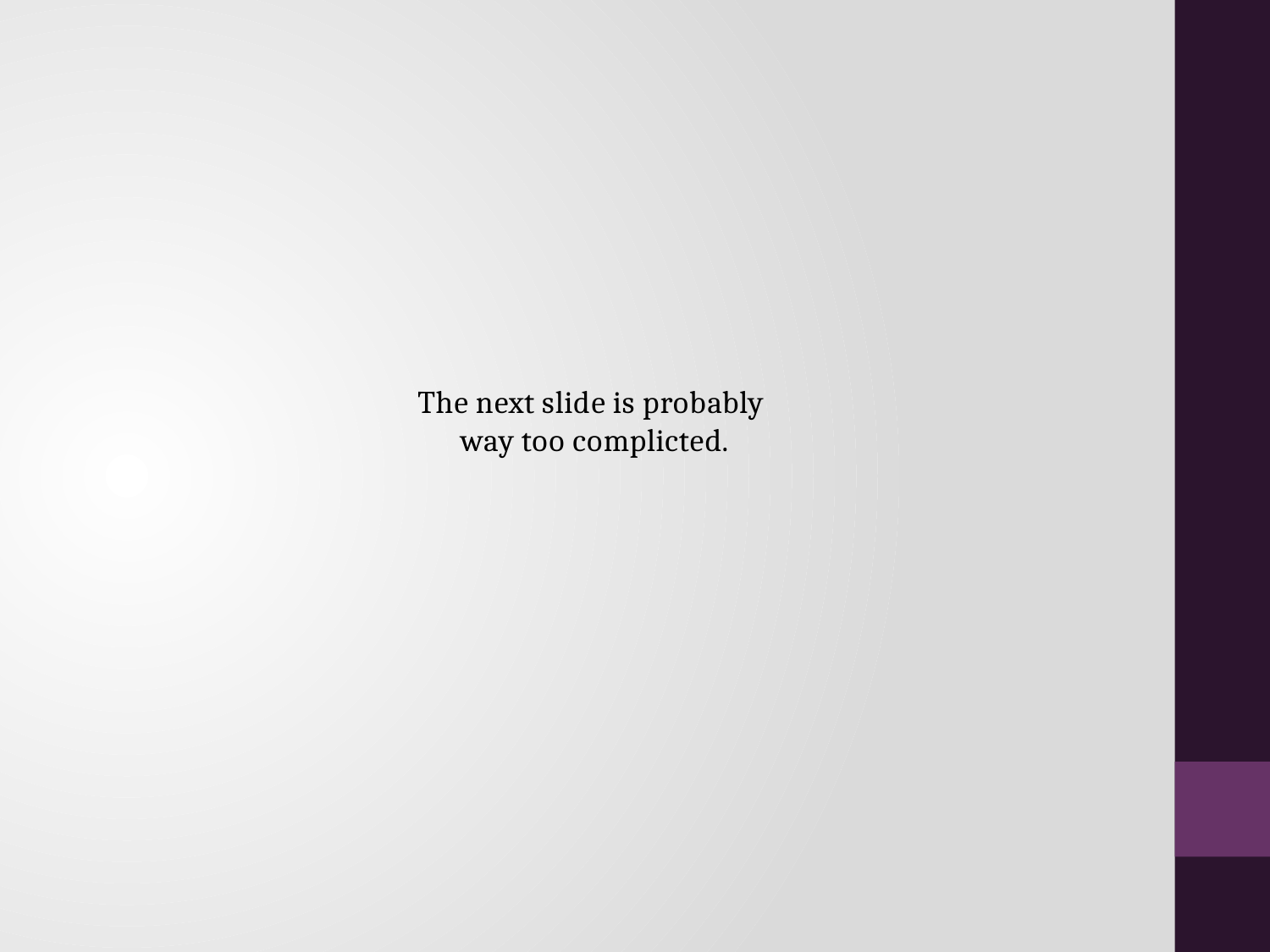

The next slide is probably
way too complicted.